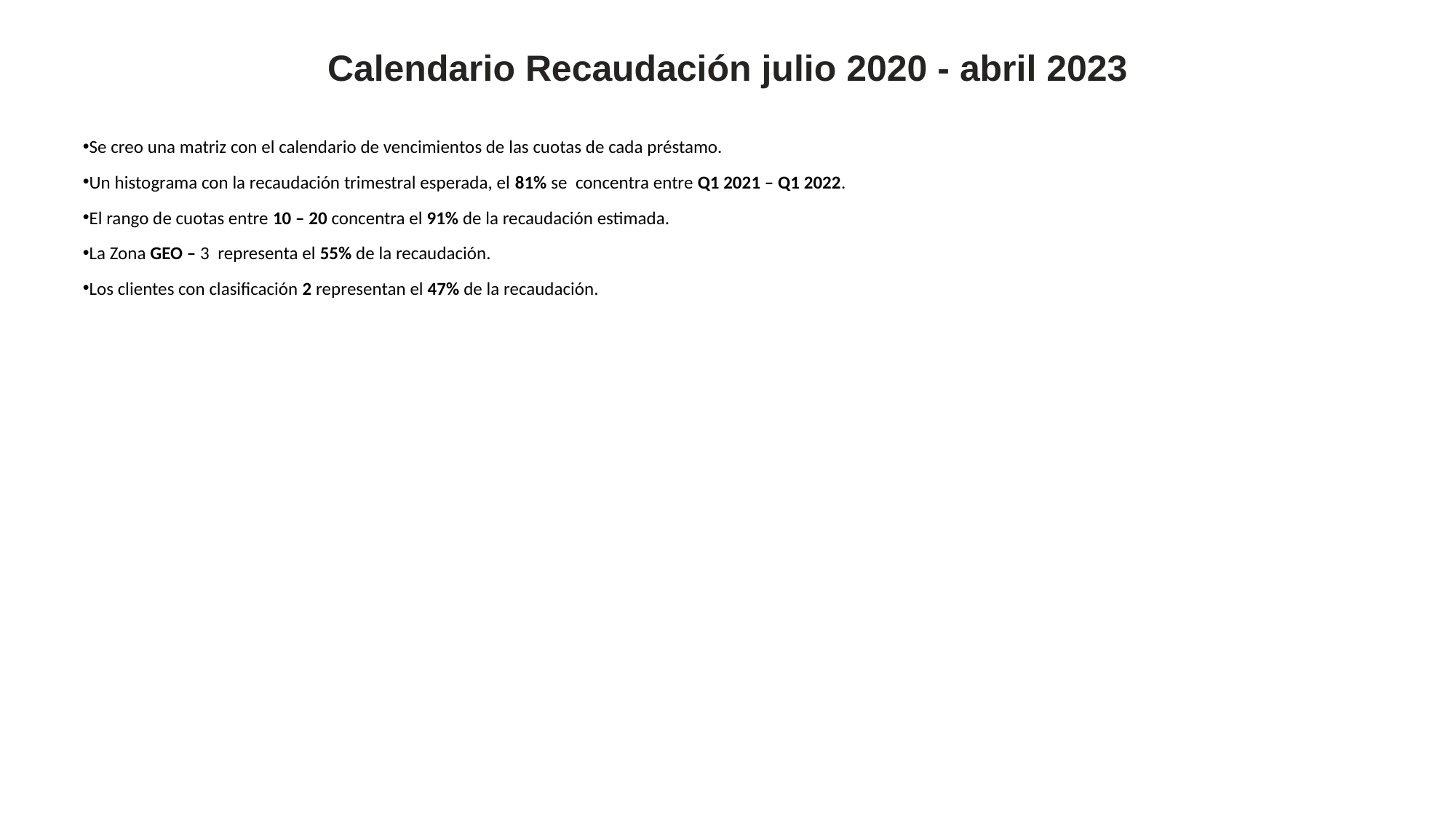

# Calendario Recaudación julio 2020 - abril 2023
Se creo una matriz con el calendario de vencimientos de las cuotas de cada préstamo.
Un histograma con la recaudación trimestral esperada, el 81% se  concentra entre Q1 2021 – Q1 2022.
El rango de cuotas entre 10 – 20 concentra el 91% de la recaudación estimada.
La Zona GEO – 3  representa el 55% de la recaudación.
Los clientes con clasificación 2 representan el 47% de la recaudación.